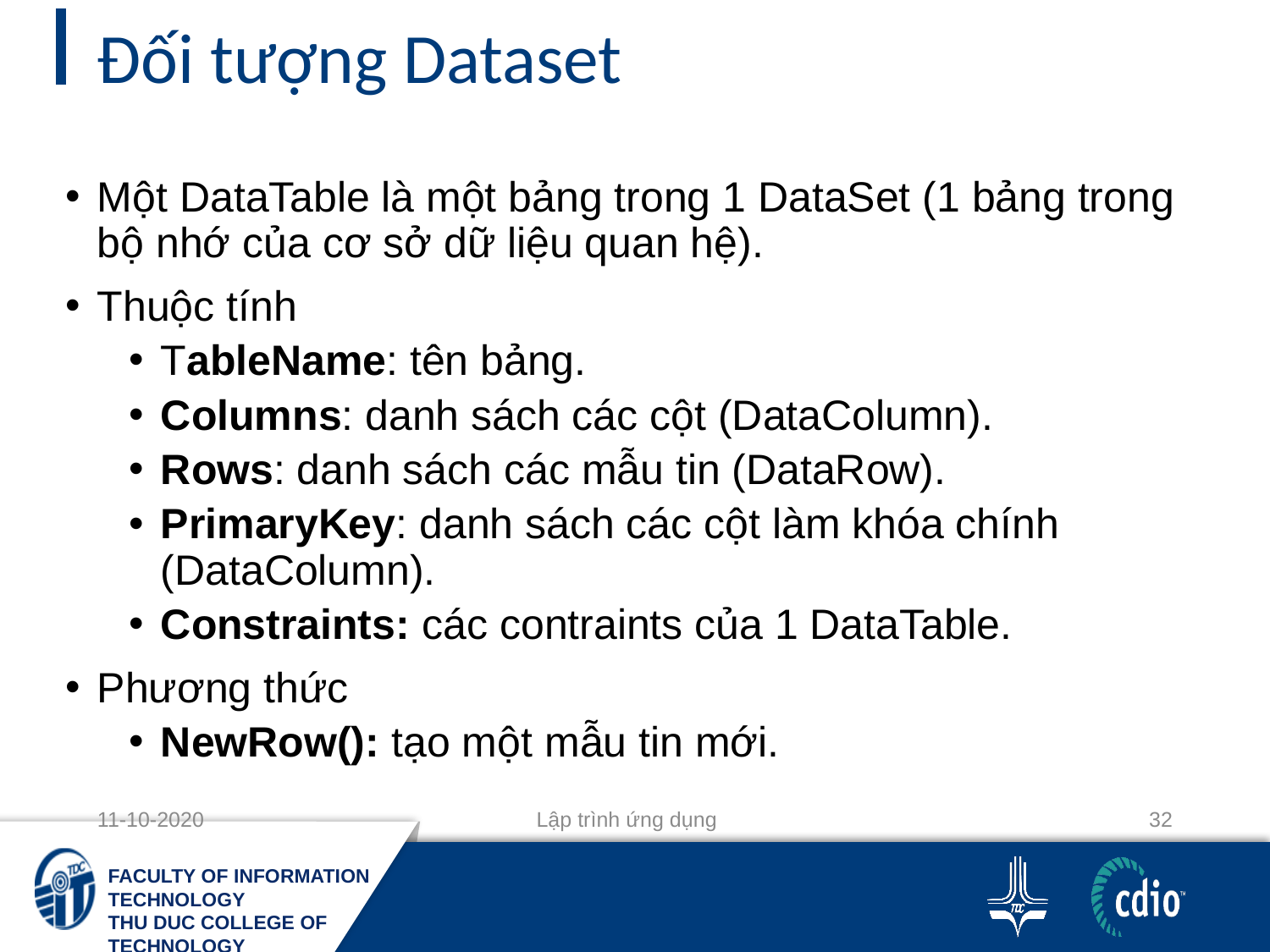

# Đối tượng Dataset
Một DataTable là một bảng trong 1 DataSet (1 bảng trong bộ nhớ của cơ sở dữ liệu quan hệ).
Thuộc tính
TableName: tên bảng.
Columns: danh sách các cột (DataColumn).
Rows: danh sách các mẫu tin (DataRow).
PrimaryKey: danh sách các cột làm khóa chính (DataColumn).
Constraints: các contraints của 1 DataTable.
Phương thức
NewRow(): tạo một mẫu tin mới.

11-10-2020
Lập trình ứng dụng
32